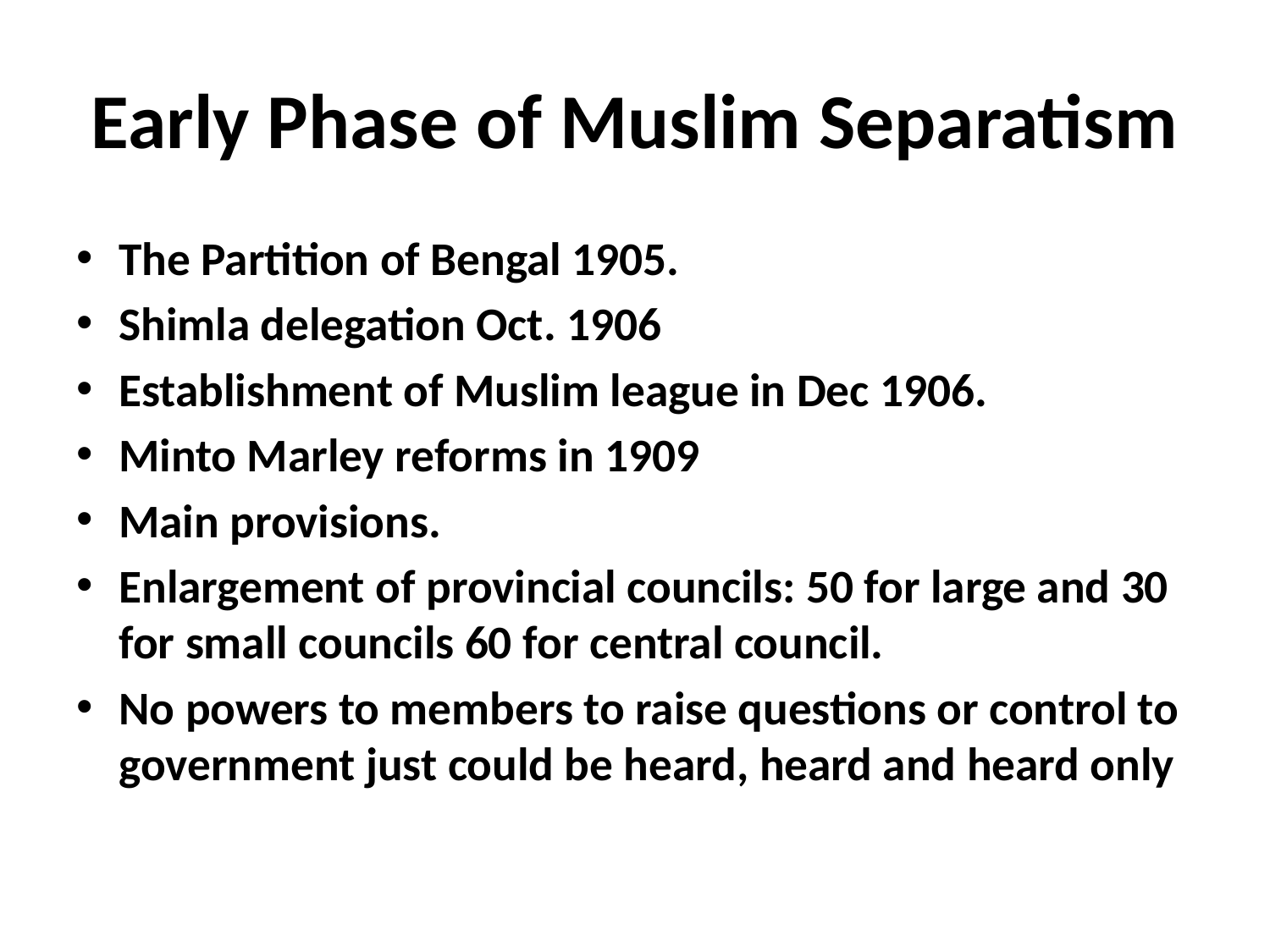

# Early Phase of Muslim Separatism
The Partition of Bengal 1905.
Shimla delegation Oct. 1906
Establishment of Muslim league in Dec 1906.
Minto Marley reforms in 1909
Main provisions.
Enlargement of provincial councils: 50 for large and 30 for small councils 60 for central council.
No powers to members to raise questions or control to government just could be heard, heard and heard only